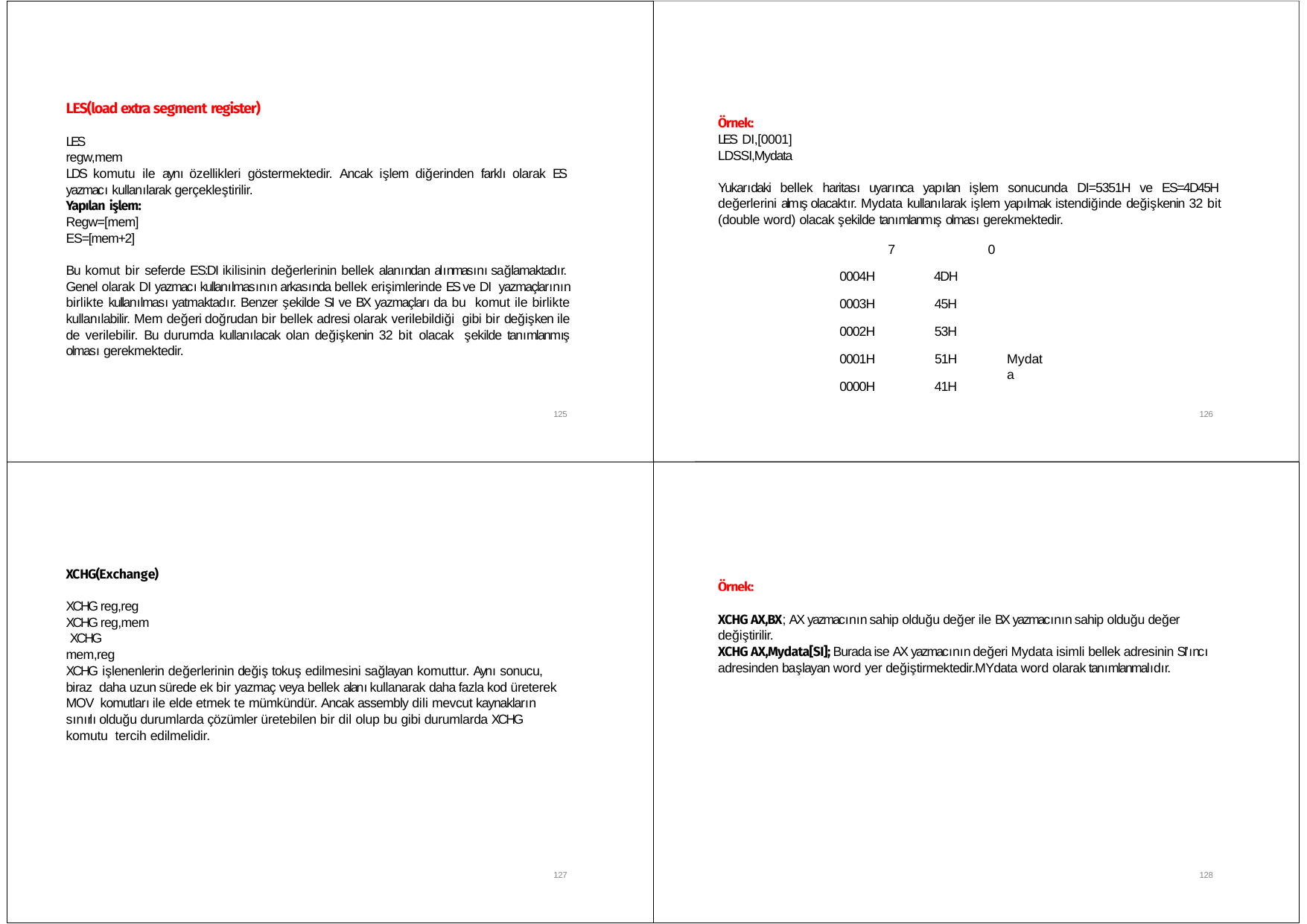

LES(load extra segment register)
Örnek:
LES DI,[0001]
LDSSI,Mydata
LES regw,mem
LDS komutu ile aynı özellikleri göstermektedir. Ancak işlem diğerinden farklı olarak ES  yazmacı kullanılarak gerçekleştirilir.
Yapılan işlem:  Regw=[mem]  ES=[mem+2]
Yukarıdaki bellek haritası uyarınca yapılan işlem sonucunda DI=5351H ve ES=4D45H  değerlerini almış olacaktır. Mydata kullanılarak işlem yapılmak istendiğinde değişkenin 32 bit  (double word) olacak şekilde tanımlanmış olması gerekmektedir.

7	0
Bu komut bir seferde ES:DI ikilisinin değerlerinin bellek alanından alınmasını sağlamaktadır.  Genel olarak DI yazmacı kullanılmasının arkasında bellek erişimlerinde ES ve DI  yazmaçlarının birlikte kullanılması yatmaktadır. Benzer şekilde SI ve BX yazmaçları da bu  komut ile birlikte kullanılabilir. Mem değeri doğrudan bir bellek adresi olarak verilebildiği  gibi bir değişken ile de verilebilir. Bu durumda kullanılacak olan değişkenin 32 bit olacak  şekilde tanımlanmış olması gerekmektedir.
0004H	4DH

0003H	45H
0002H	53H
0001H	51H
Mydata
0000H	41H
125
126

XCHG(Exchange)
Örnek:

XCHG reg,reg  XCHG reg,mem  XCHG mem,reg
XCHG AX,BX; AX yazmacının sahip olduğu değer ile BX yazmacının sahip olduğu değer  değiştirilir.
XCHG AX,Mydata[SI]; Burada ise AX yazmacının değeri Mydata isimli bellek adresinin SI’ıncı  adresinden başlayan word yer değiştirmektedir.MYdata word olarak tanımlanmalıdır.

XCHG işlenenlerin değerlerinin değiş tokuş edilmesini sağlayan komuttur. Aynı sonucu, biraz  daha uzun sürede ek bir yazmaç veya bellek alanı kullanarak daha fazla kod üreterek MOV  komutları ile elde etmek te mümkündür. Ancak assembly dili mevcut kaynakların sınırlı  olduğu durumlarda çözümler üretebilen bir dil olup bu gibi durumlarda XCHG komutu  tercih edilmelidir.

127
128